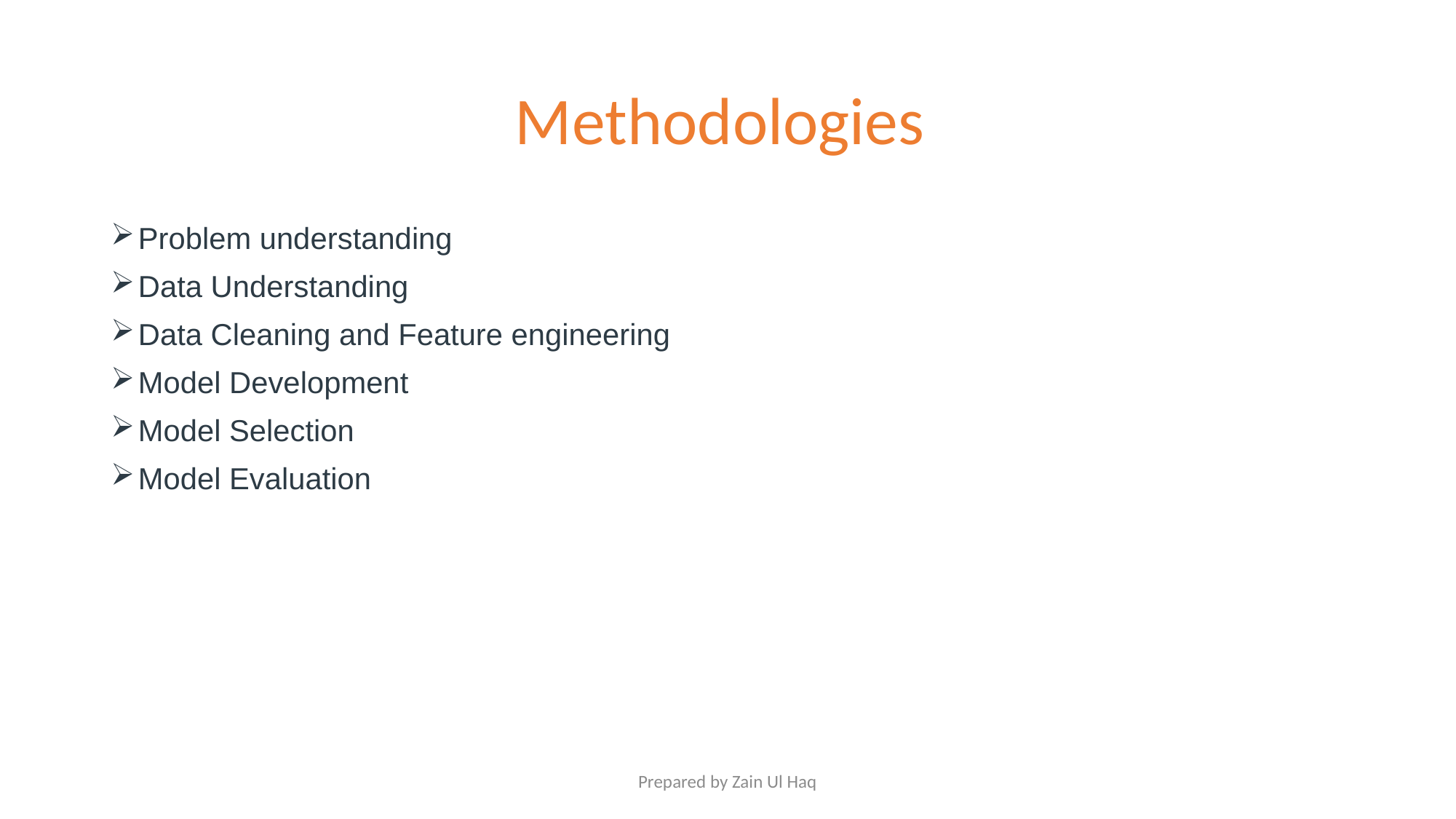

# Methodologies
Problem understanding
Data Understanding
Data Cleaning and Feature engineering
Model Development
Model Selection
Model Evaluation

Prepared by Zain Ul Haq